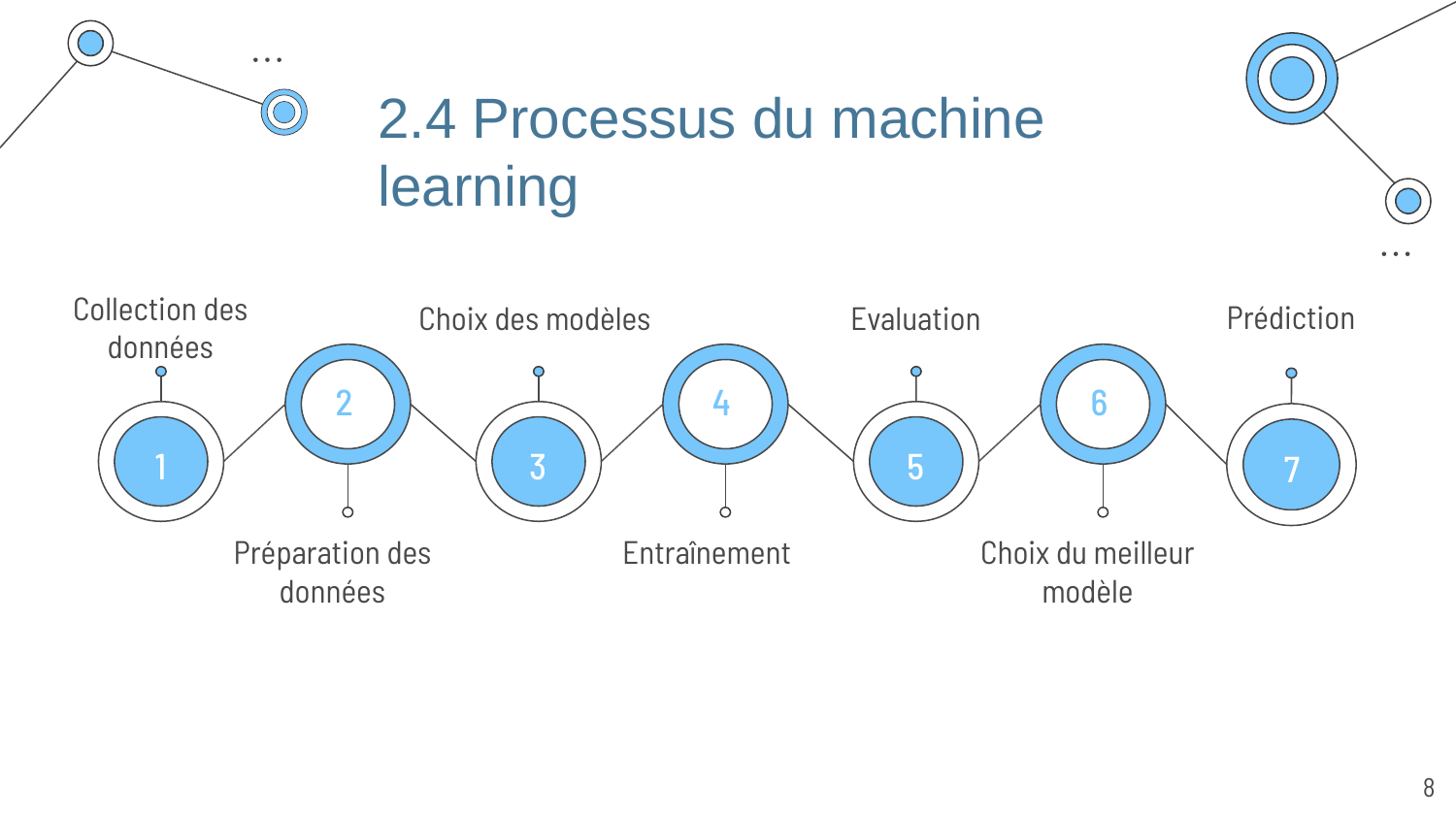

# 2.4 Processus du machine learning
Collection des données
Prédiction
Choix des modèles
Evaluation

2
4
6
1
3
5
1
7
Préparation des données
Entraînement
Choix du meilleur modèle
3
8